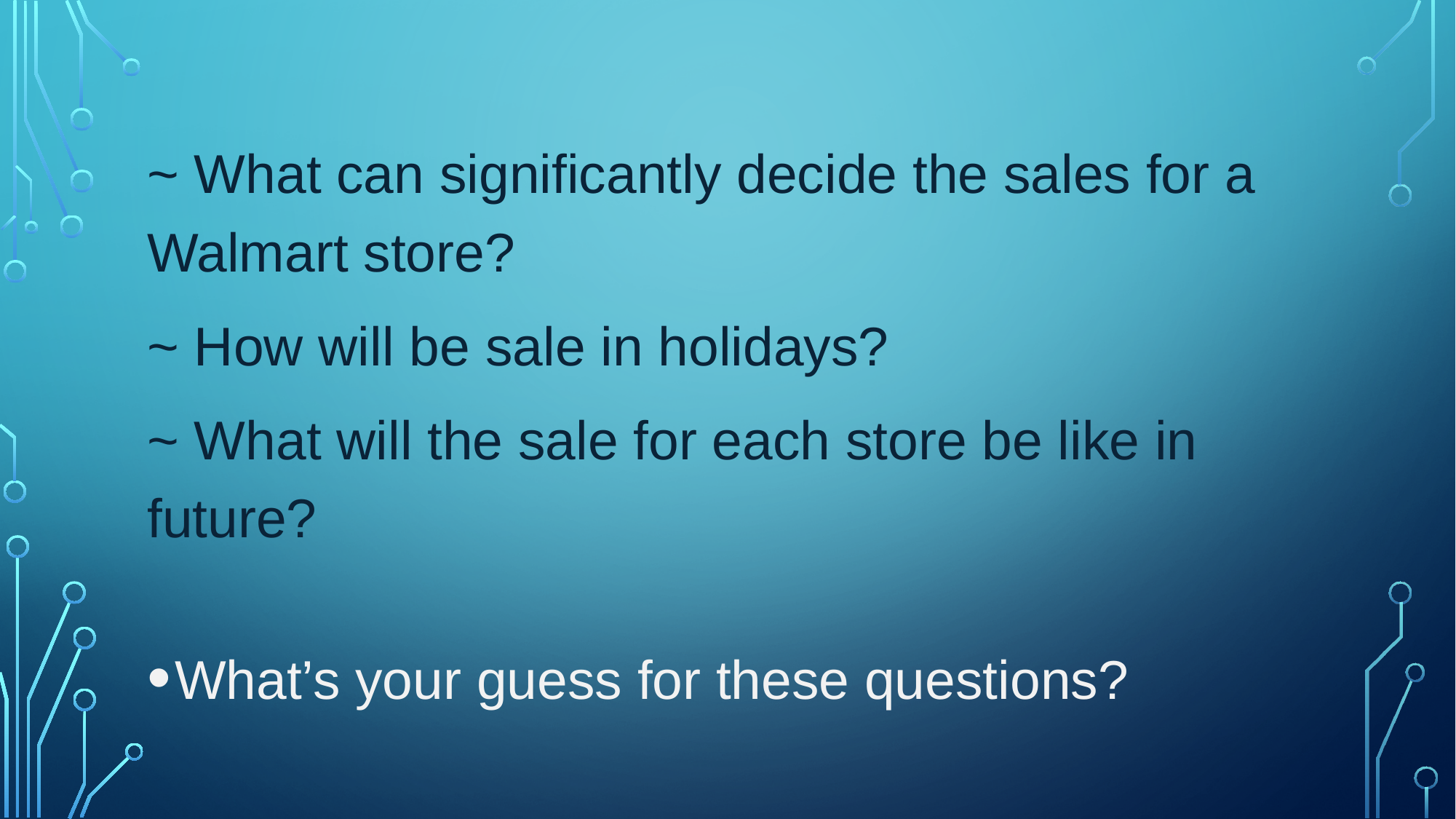

~ What can significantly decide the sales for a Walmart store?
~ How will be sale in holidays?
~ What will the sale for each store be like in future?

What’s your guess for these questions?